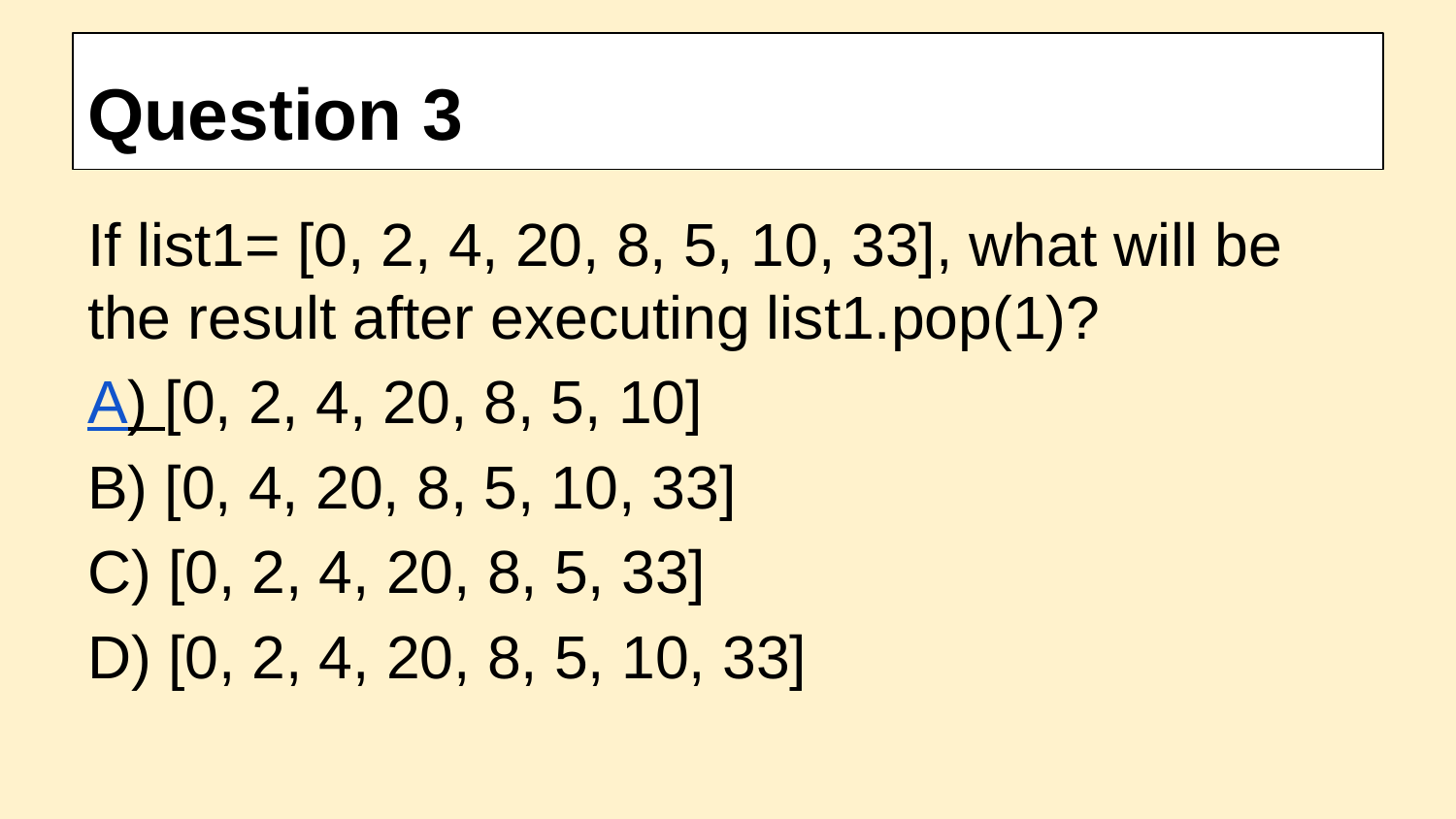

# Question 3
If list1= [0, 2, 4, 20, 8, 5, 10, 33], what will be the result after executing list1.pop(1)?
A) [0, 2, 4, 20, 8, 5, 10]
B) [0, 4, 20, 8, 5, 10, 33]
C) [0, 2, 4, 20, 8, 5, 33]
D) [0, 2, 4, 20, 8, 5, 10, 33]